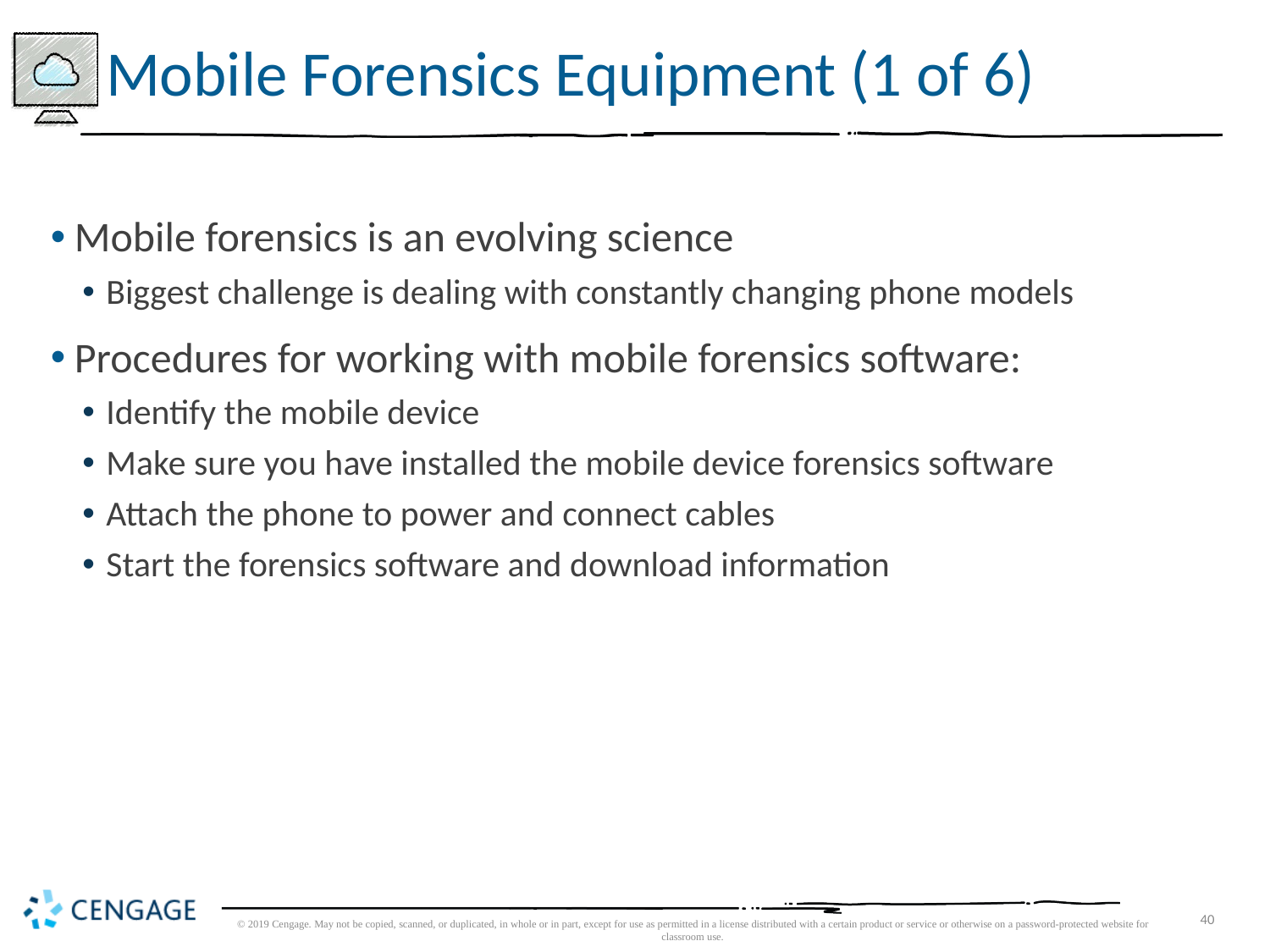

# Mobile Forensics Equipment (1 of 6)
Mobile forensics is an evolving science
Biggest challenge is dealing with constantly changing phone models
Procedures for working with mobile forensics software:
Identify the mobile device
Make sure you have installed the mobile device forensics software
Attach the phone to power and connect cables
Start the forensics software and download information
© 2019 Cengage. May not be copied, scanned, or duplicated, in whole or in part, except for use as permitted in a license distributed with a certain product or service or otherwise on a password-protected website for classroom use.